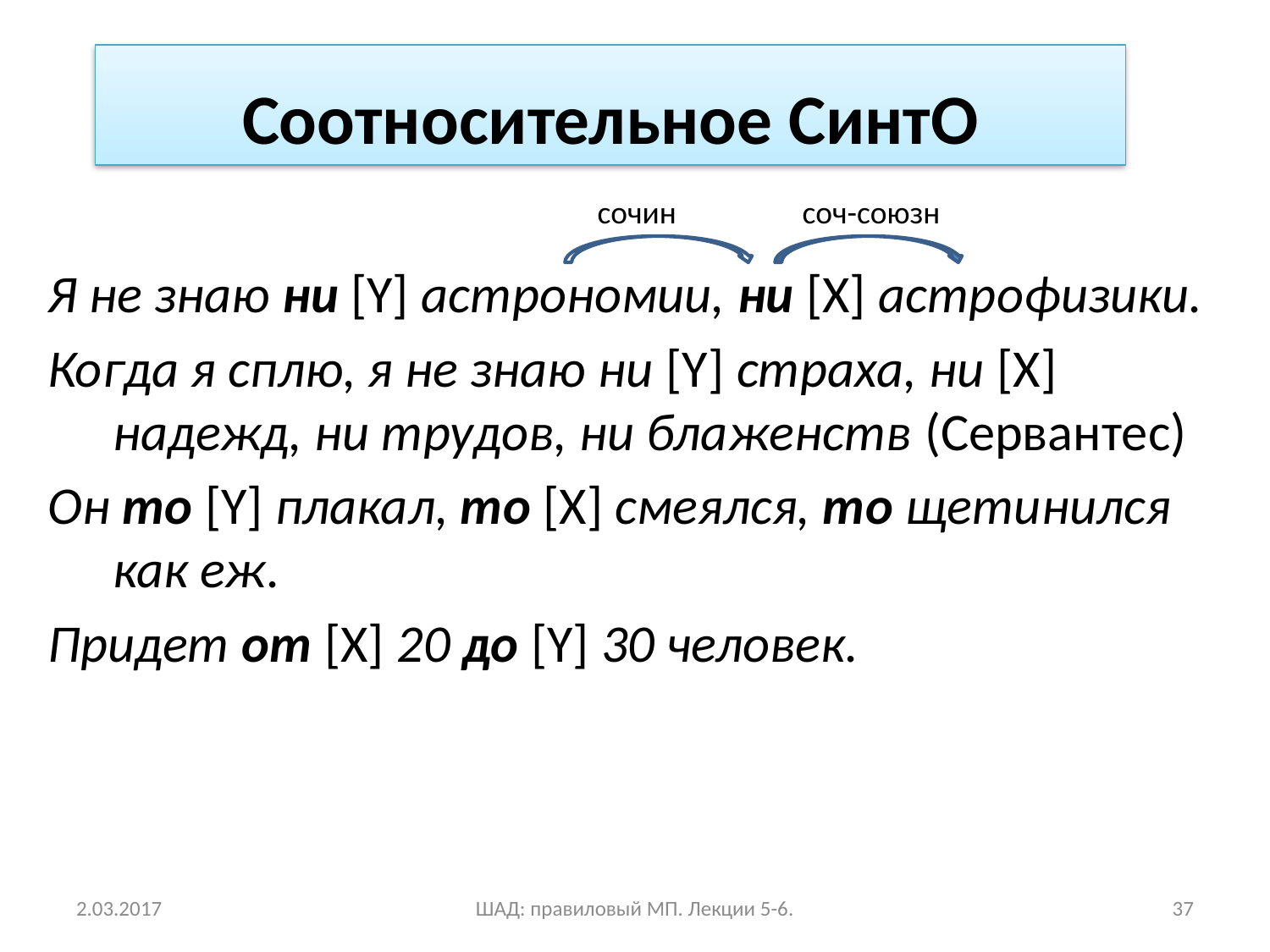

Соотносительное СинтО
сочин
соч-союзн

Я не знаю ни [Y] астрономии, ни [X] астрофизики.
Когда я сплю, я не знаю ни [Y] страха, ни [X] надежд, ни трудов, ни блаженств (Сервантес)
Он то [Y] плакал, то [X] смеялся, то щетинился как еж.
Придет от [X] 20 до [Y] 30 человек.
2.03.2017
ШАД: правиловый МП. Лекции 5-6.
37